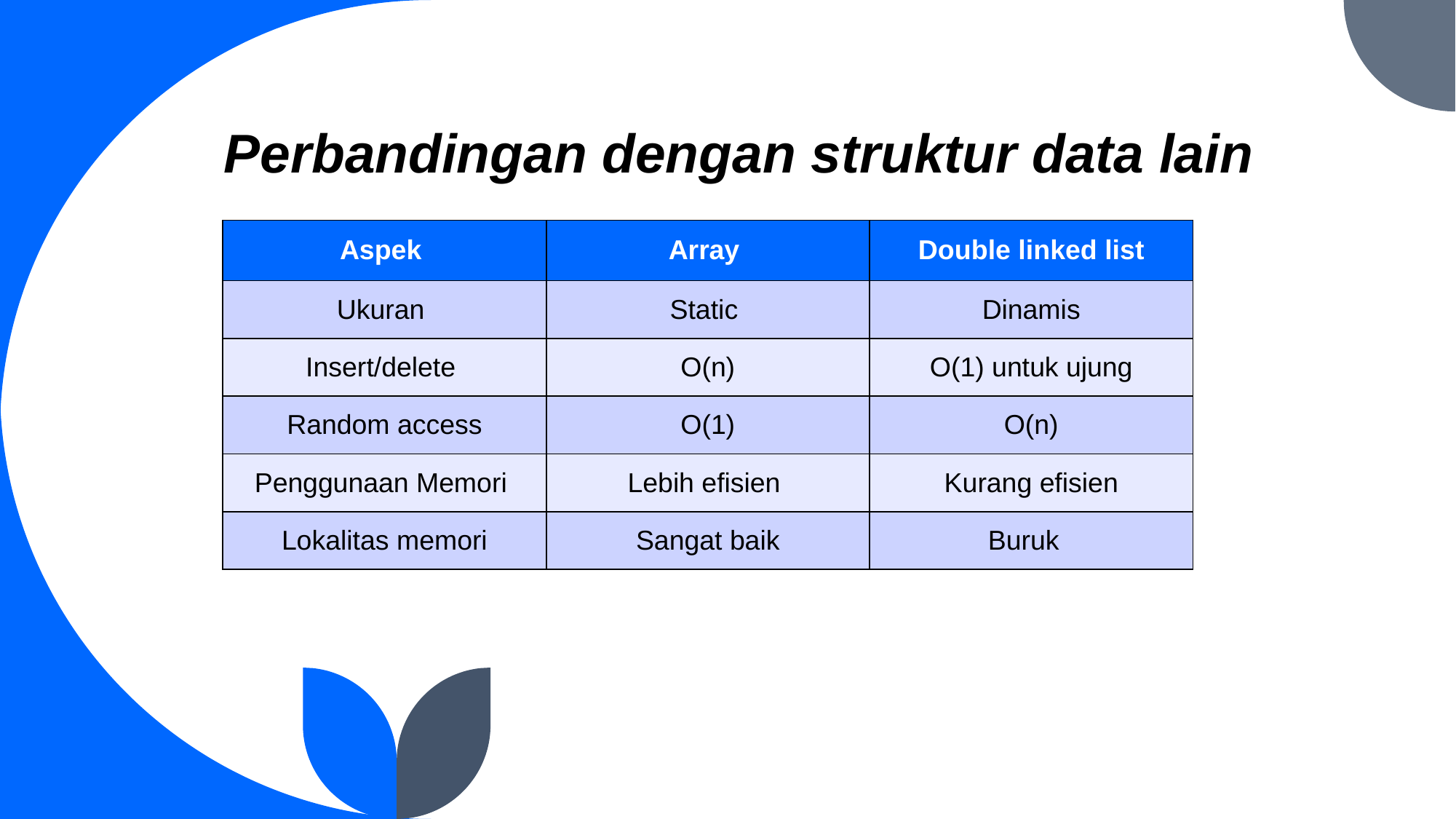

# Perbandingan dengan struktur data lain

| Aspek | Array | Double linked list |
| --- | --- | --- |
| Ukuran | Static | Dinamis |
| Insert/delete | O(n) | O(1) untuk ujung |
| Random access | O(1) | O(n) |
| Penggunaan Memori | Lebih efisien | Kurang efisien |
| Lokalitas memori | Sangat baik | Buruk |